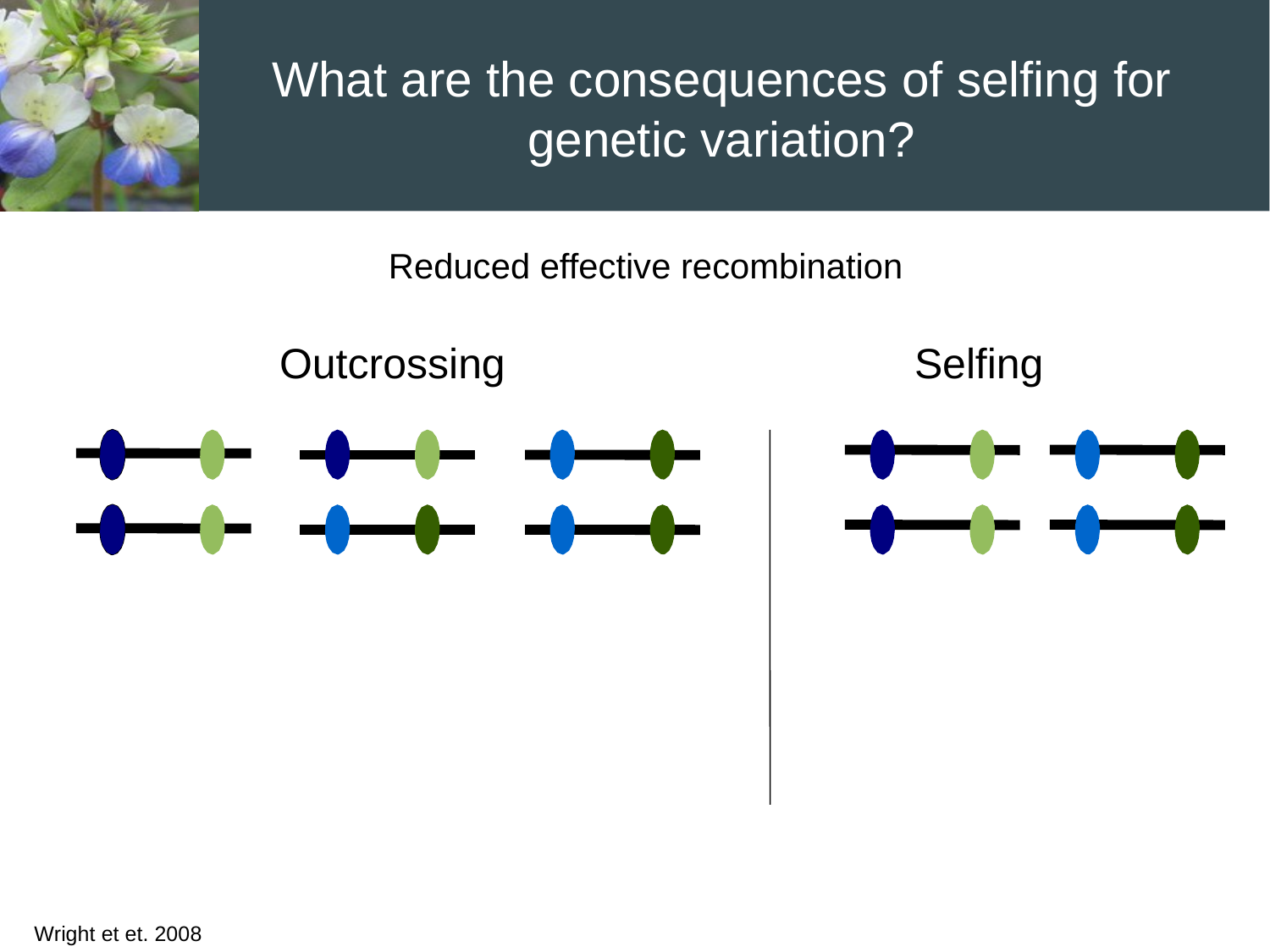

# What are the consequences of selfing for genetic variation?
Reduced effective recombination
Outcrossing
Selfing

Wright et et. 2008